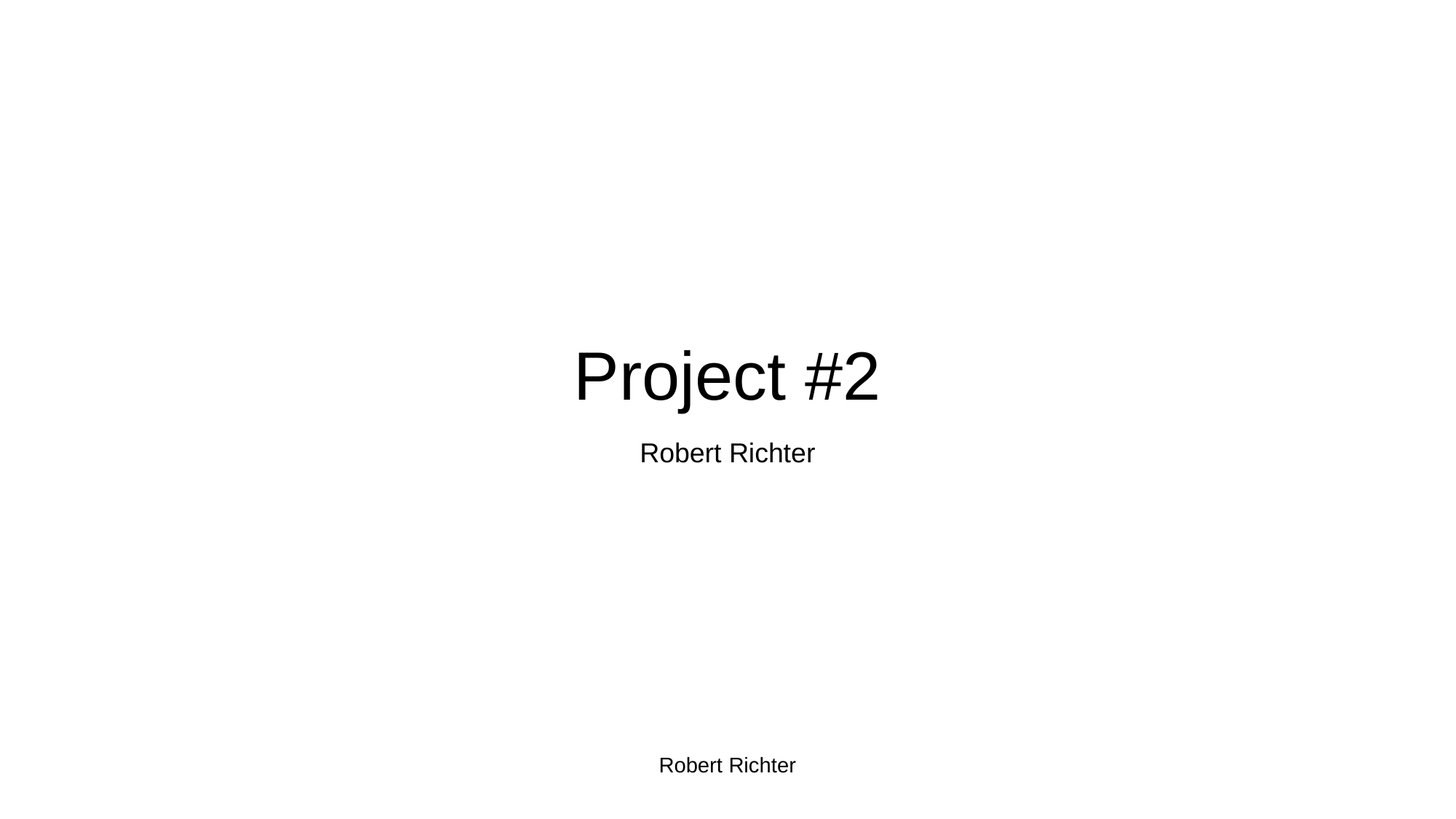

# Project #2
Robert Richter

Robert Richter
1